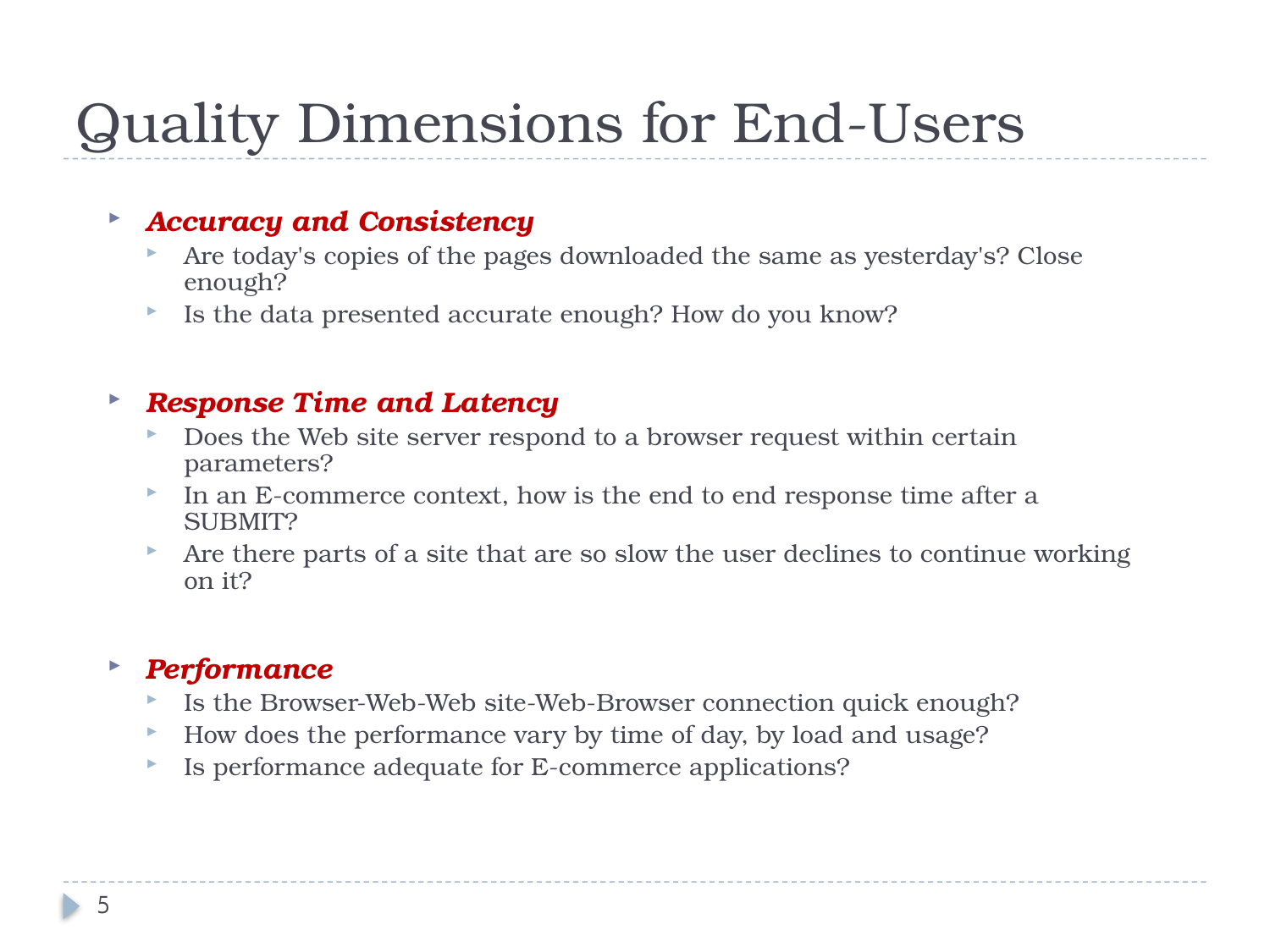

# Quality Dimensions for End-Users
Accuracy and Consistency
Are today's copies of the pages downloaded the same as yesterday's? Close enough?
Is the data presented accurate enough? How do you know?

Response Time and Latency
Does the Web site server respond to a browser request within certain parameters?
In an E-commerce context, how is the end to end response time after a SUBMIT?
Are there parts of a site that are so slow the user declines to continue working on it?

Performance
Is the Browser-Web-Web site-Web-Browser connection quick enough?
How does the performance vary by time of day, by load and usage?
Is performance adequate for E-commerce applications?
5